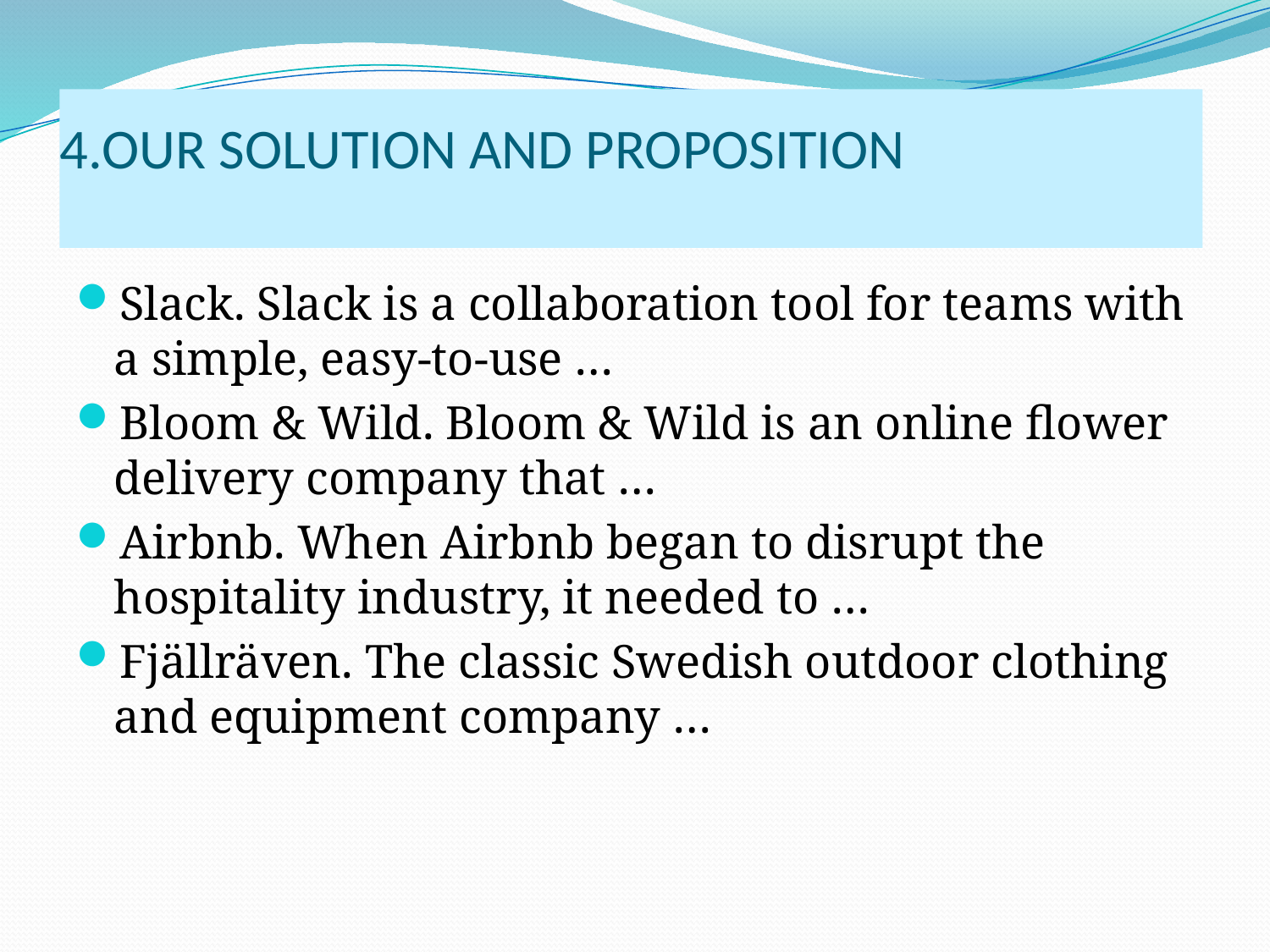

# 4.OUR SOLUTION AND PROPOSITION
Slack. Slack is a collaboration tool for teams with a simple, easy-to-use …
Bloom & Wild. Bloom & Wild is an online flower delivery company that …
Airbnb. When Airbnb began to disrupt the hospitality industry, it needed to …
Fjällräven. The classic Swedish outdoor clothing and equipment company …